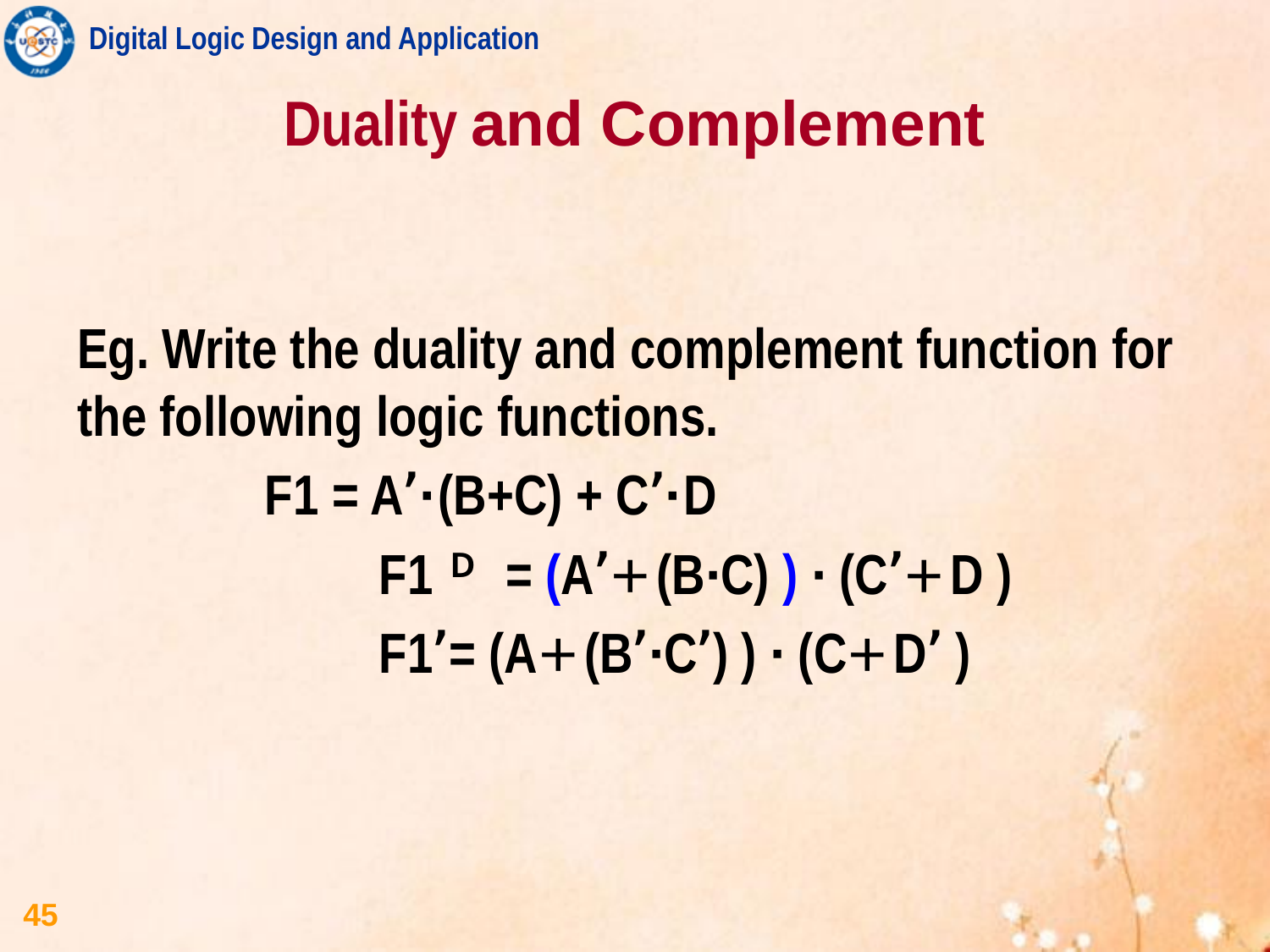

Duality and Complement
Eg. Write the duality and complement function for the following logic functions.
   		 F1 = A’·(B+C) + C’·D
			F1Ｄ = (A’+(B·C) ) · (C’+D )
　		F1’= (A+(B’·C’) ) · (C+D’ )

45